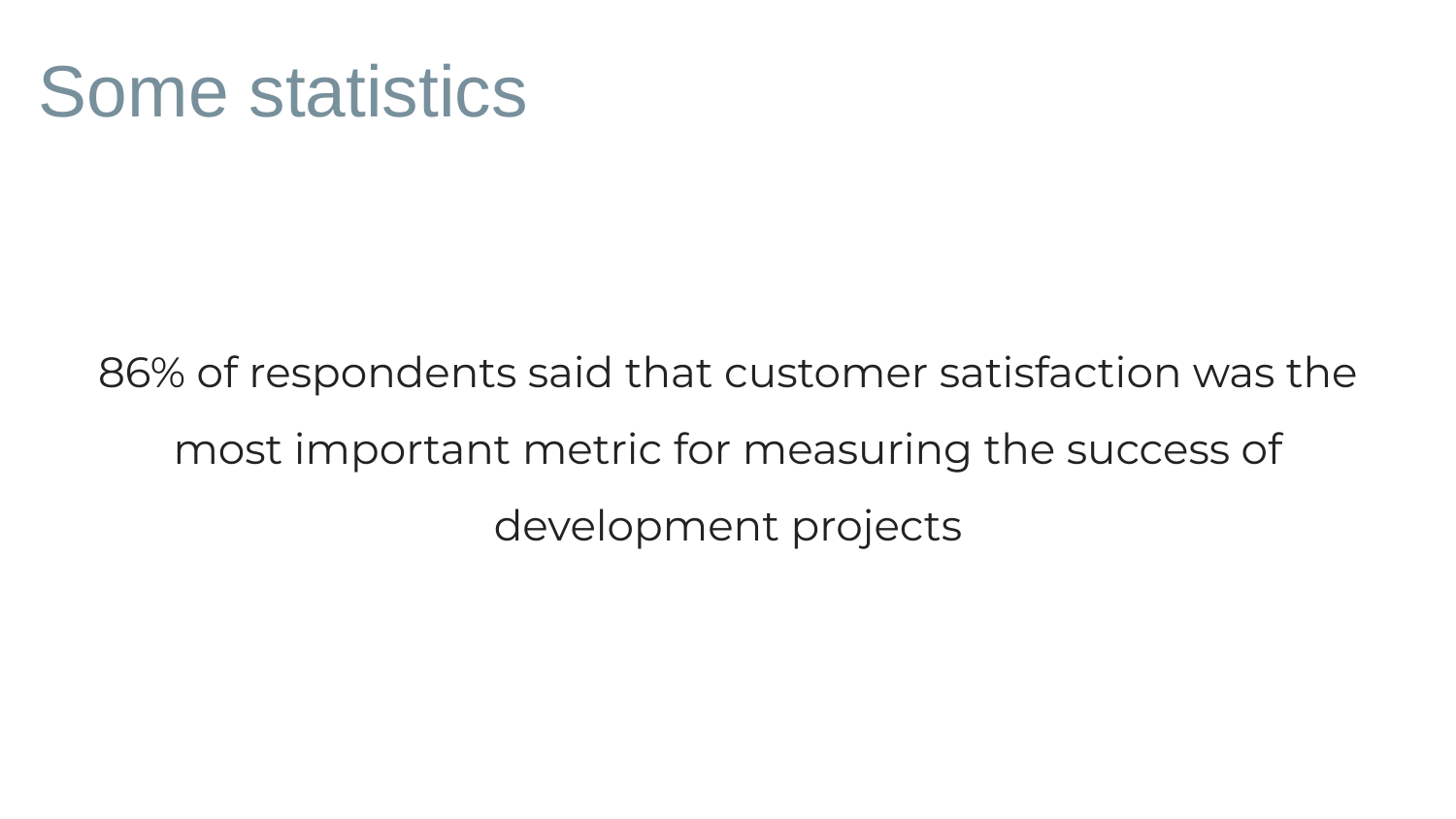

# Some statistics
86% of respondents said that customer satisfaction was the most important metric for measuring the success of development projects